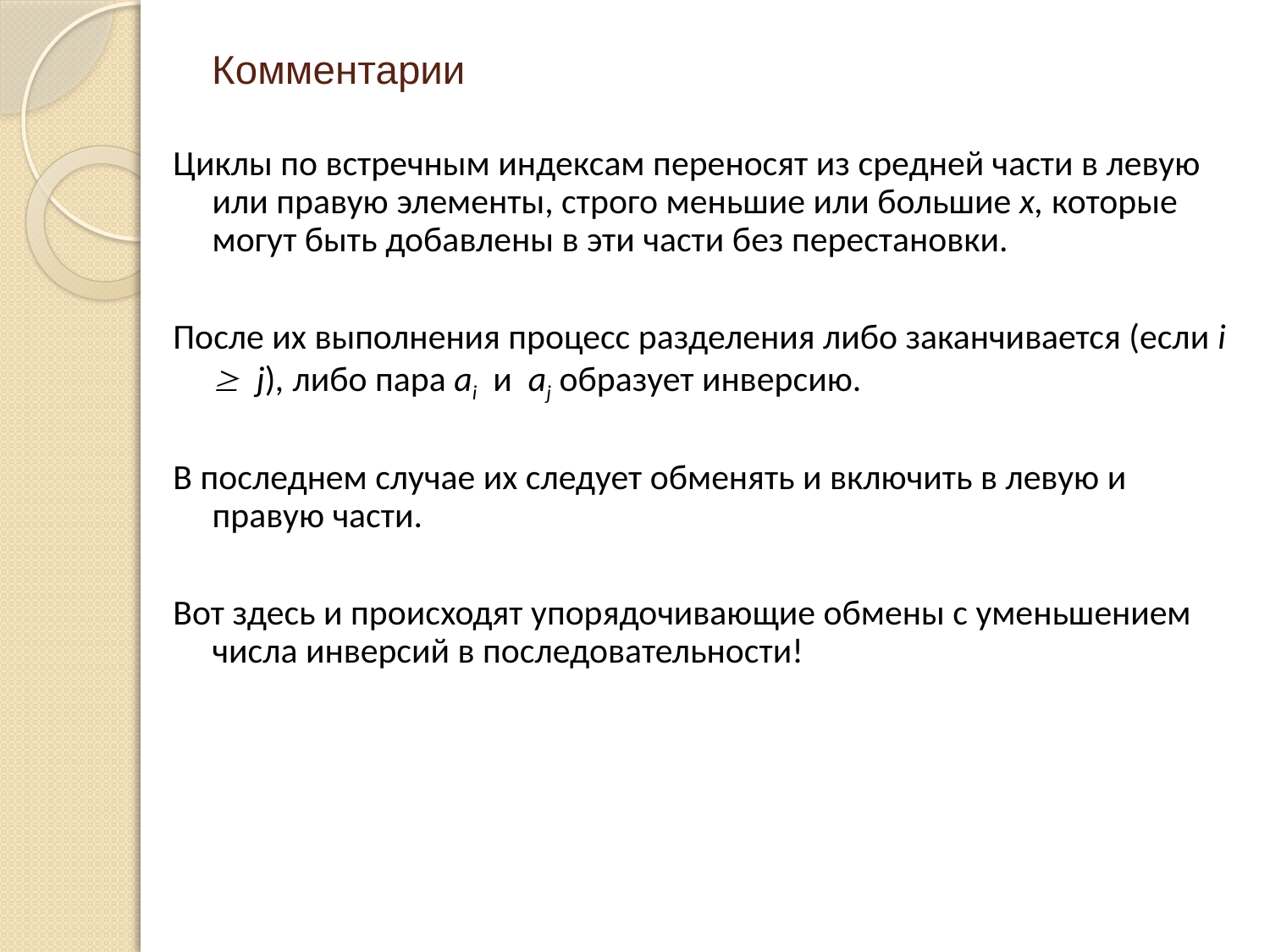

# Комментарии
Циклы по встречным индексам переносят из средней части в левую или правую элементы, строго меньшие или большие х, которые могут быть добавлены в эти части без перестановки.

После их выполнения процесс разделения либо заканчивается (если i ≥  j), либо пара ai  и  aj образует инверсию.

В последнем случае их следует обменять и включить в левую и правую части.

Вот здесь и происходят упорядочивающие обмены с уменьшением числа инверсий в последовательности!